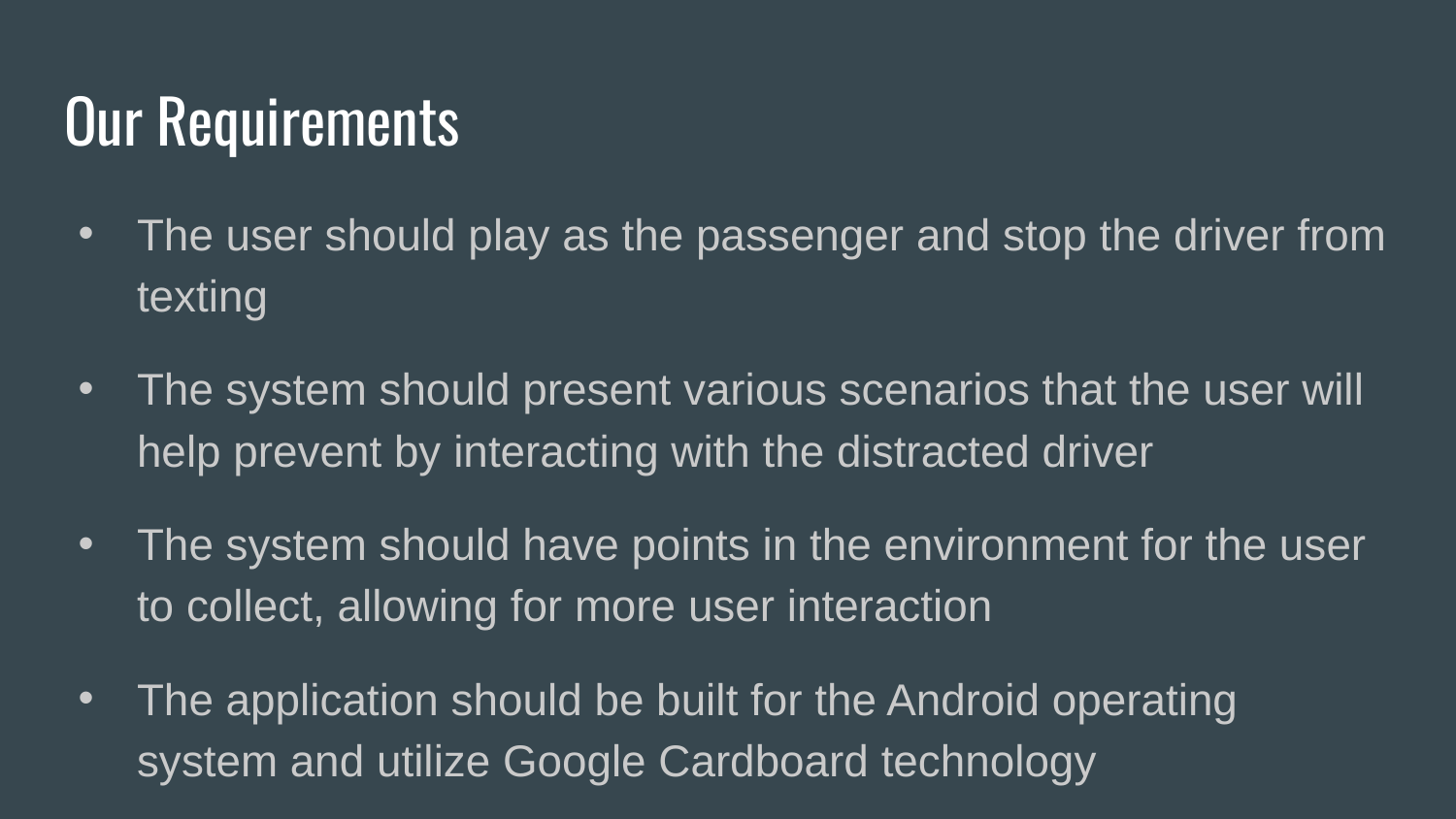

# Our Requirements
The user should play as the passenger and stop the driver from texting
The system should present various scenarios that the user will help prevent by interacting with the distracted driver
The system should have points in the environment for the user to collect, allowing for more user interaction
The application should be built for the Android operating system and utilize Google Cardboard technology